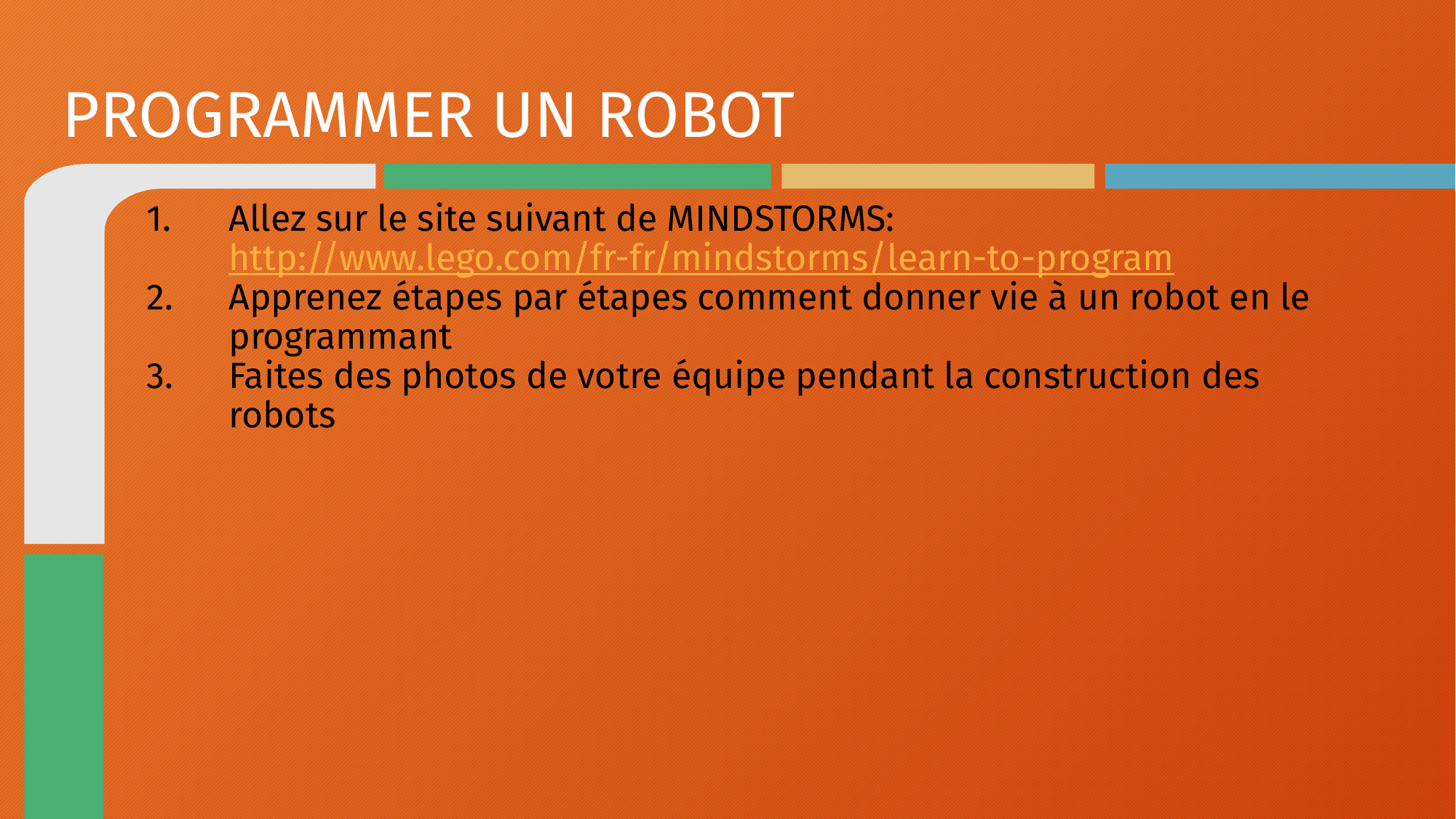

# PROGRAMMER UN ROBOT
Allez sur le site suivant de MINDSTORMS: http://www.lego.com/fr-fr/mindstorms/learn-to-program
Apprenez étapes par étapes comment donner vie à un robot en le programmant
Faites des photos de votre équipe pendant la construction des robots